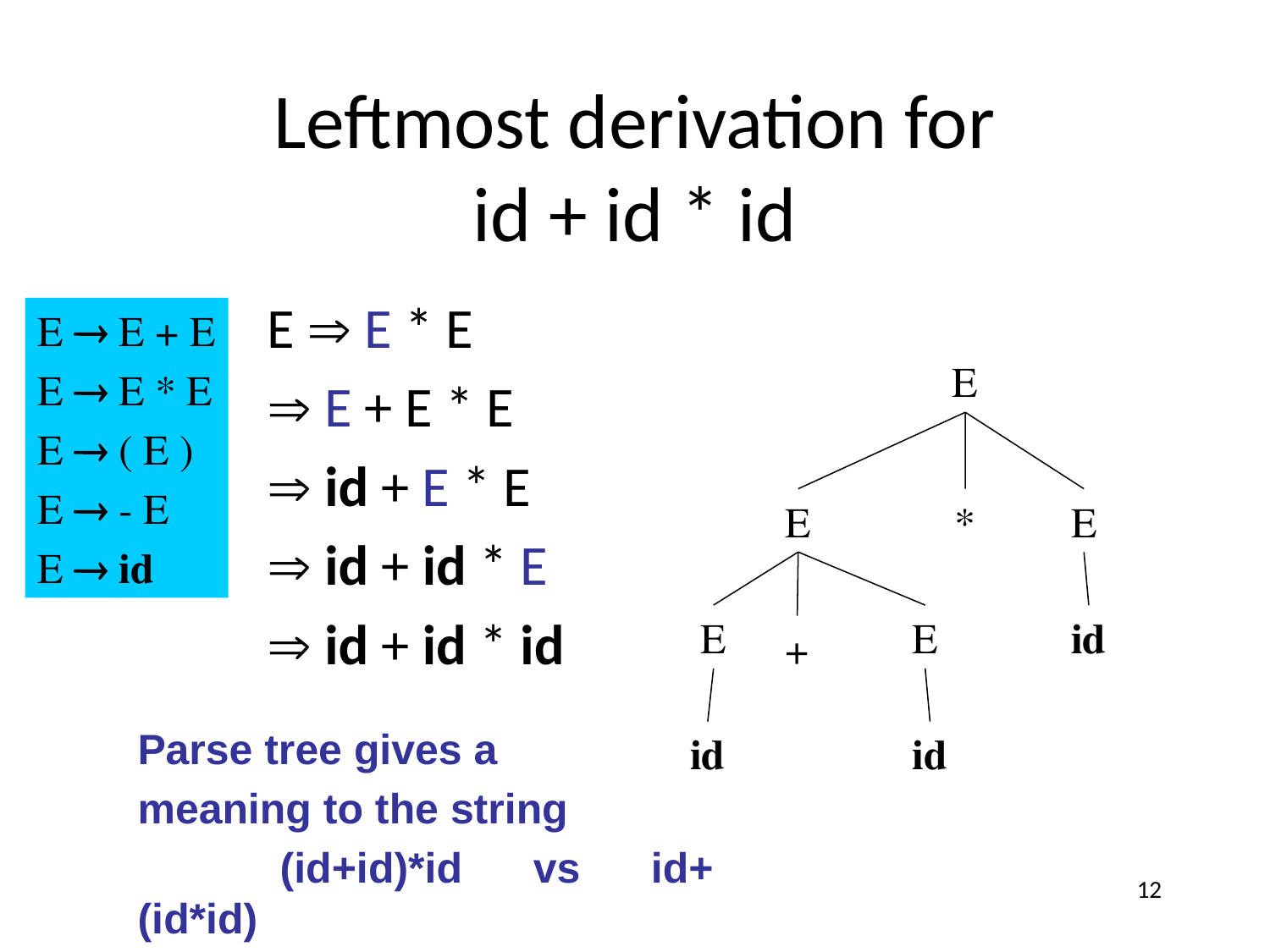

# Leftmost derivation for id + id * id
E ⇒ E * E
⇒ E + E * E
⇒ id + E * E
⇒ id + id * E
⇒ id + id * id
E → E + E
E → E * E
E → ( E )
E → - E
E → id
E
E
*
E
E
E
id
+
id
id
Parse tree gives a
meaning to the string
            (id+id)*id      vs      id+(id*id)
12